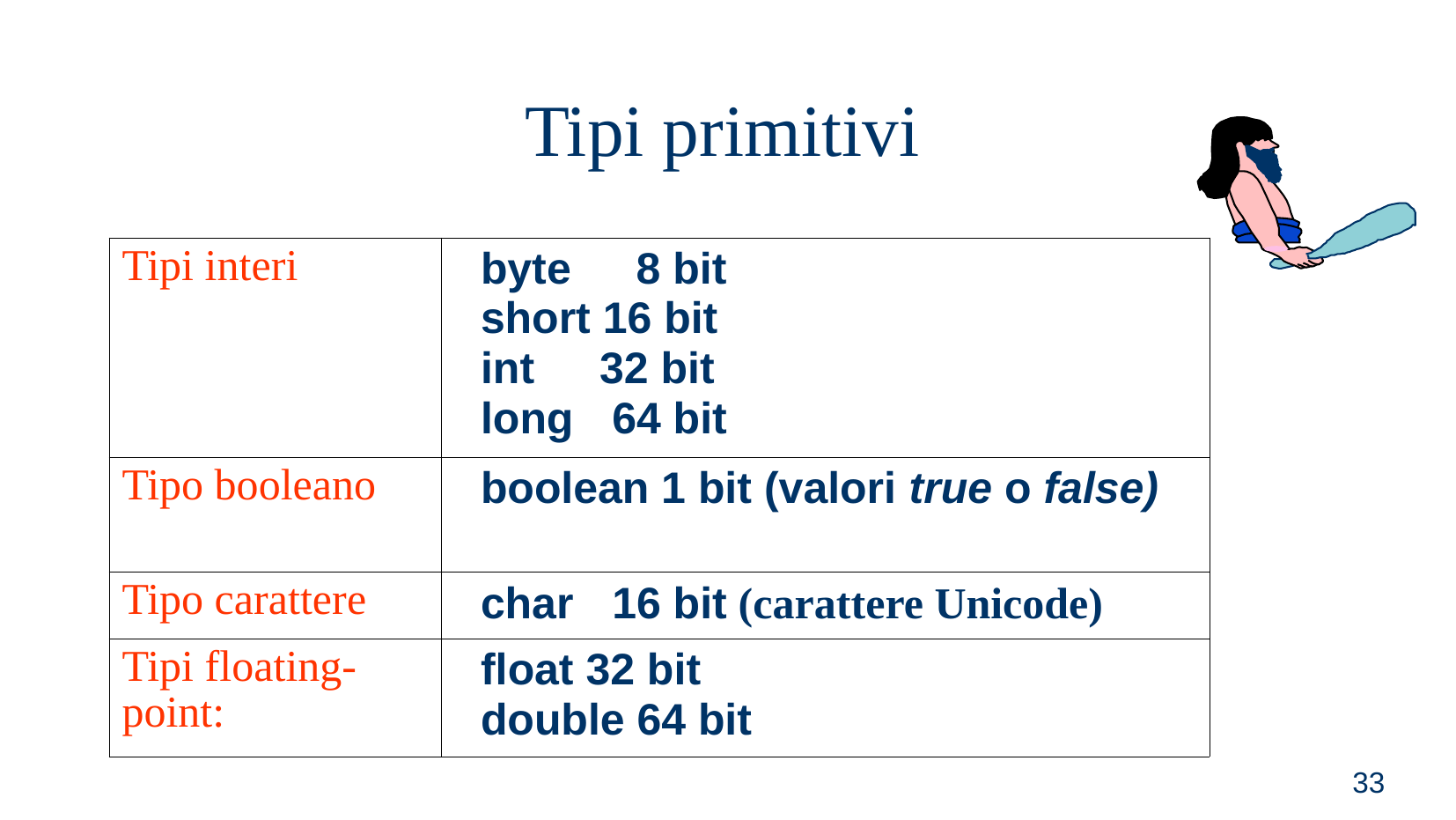

Tipi primitivi

| Tipi interi | byte   8 bit  short 16 bit  int   32 bit  long  64 bit |
| --- | --- |
| Tipo booleano | boolean 1 bit (valori true o false) |
| Tipo carattere | char  16 bit (carattere Unicode) |
| Tipi floating-point: | float 32 bit   double 64 bit |
33